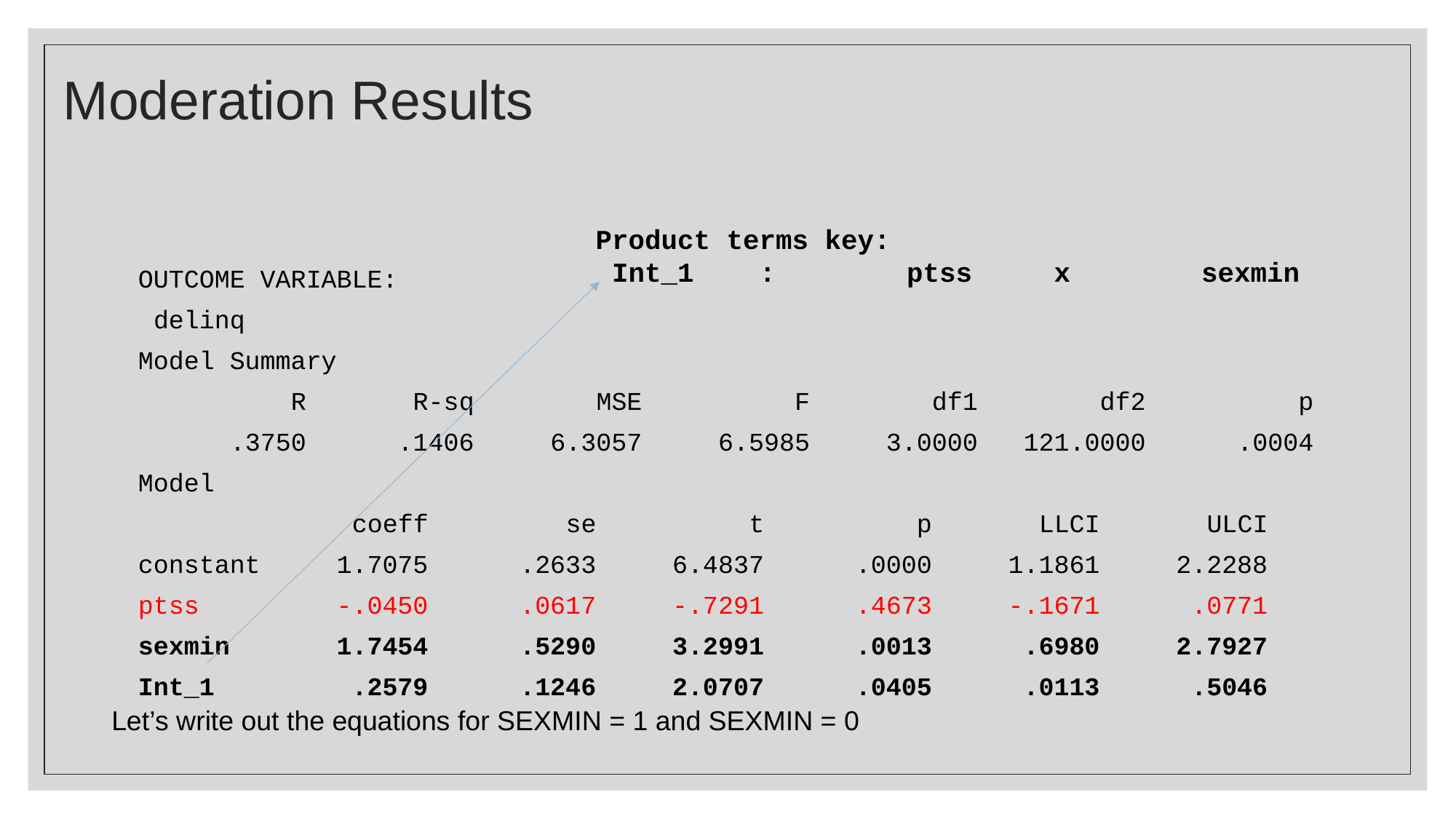

# Moderation Results
Product terms key:
 Int_1    :        ptss     x        sexmin

OUTCOME VARIABLE:
 delinq
Model Summary
          R       R-sq        MSE          F        df1        df2          p
      .3750      .1406     6.3057     6.5985     3.0000   121.0000      .0004
Model
              coeff         se          t          p       LLCI       ULCI
constant     1.7075      .2633     6.4837      .0000     1.1861     2.2288
ptss         -.0450      .0617     -.7291      .4673     -.1671      .0771
sexmin       1.7454      .5290     3.2991      .0013      .6980     2.7927
Int_1         .2579      .1246     2.0707      .0405      .0113      .5046

Let’s write out the equations for SEXMIN = 1 and SEXMIN = 0